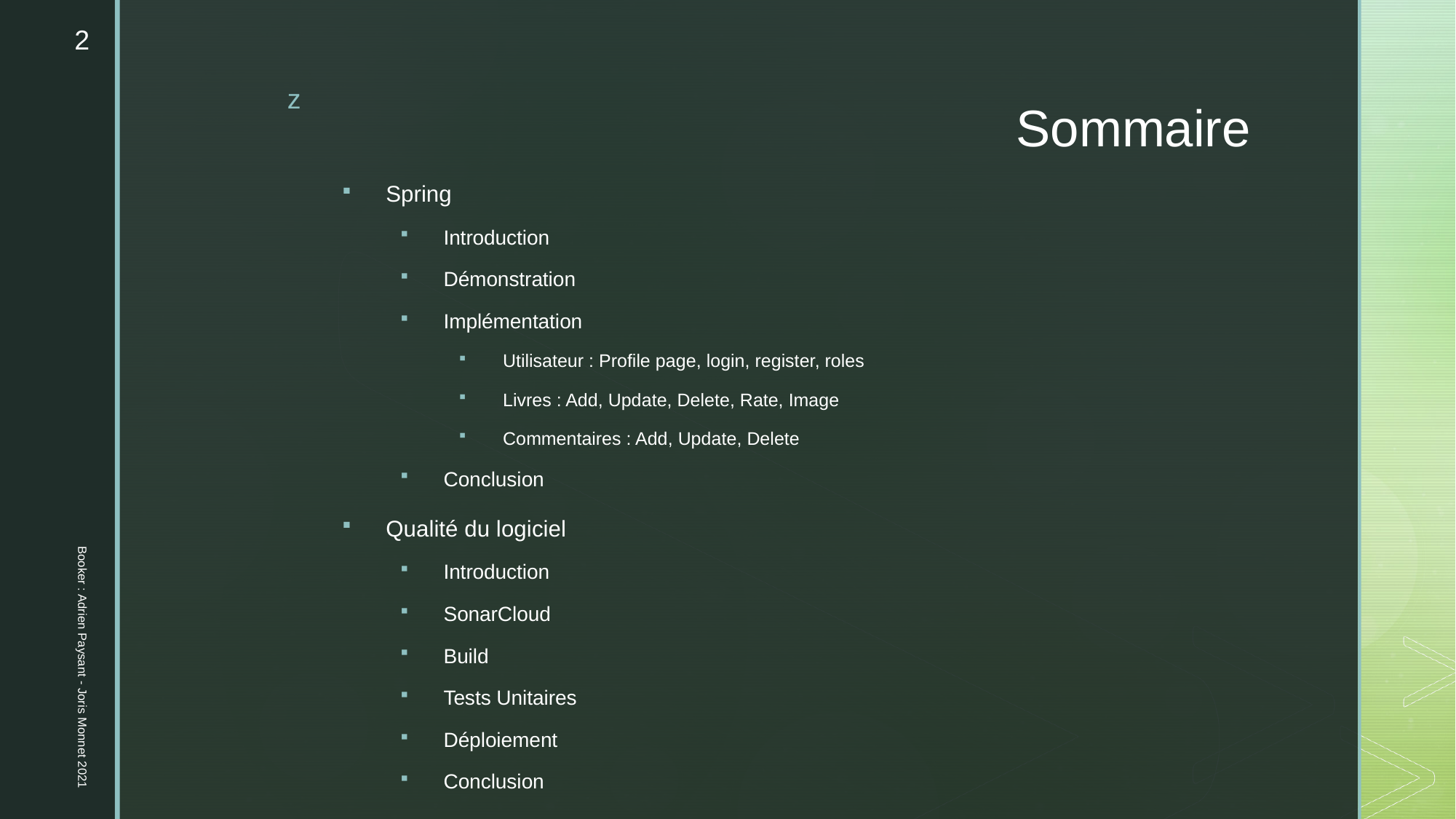

2
# Sommaire
Spring
Introduction
Démonstration
Implémentation
Utilisateur : Profile page, login, register, roles
Livres : Add, Update, Delete, Rate, Image
Commentaires : Add, Update, Delete
Conclusion
Qualité du logiciel
Introduction
SonarCloud
Build
Tests Unitaires
Déploiement
Conclusion

Booker : Adrien Paysant - Joris Monnet 2021